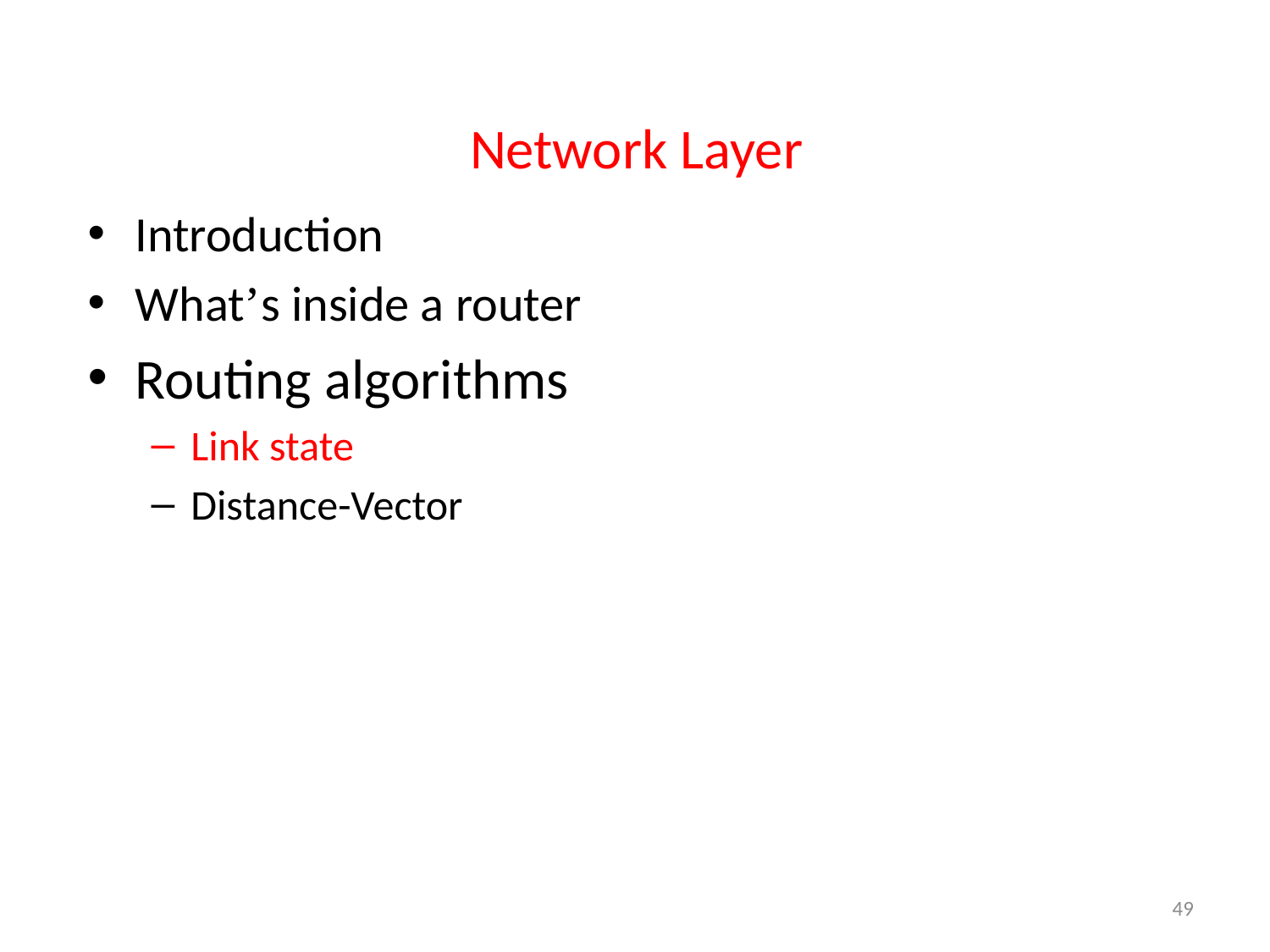

# Network Layer
Introduction
What’s inside a router
Routing algorithms
Link state
Distance-Vector

49